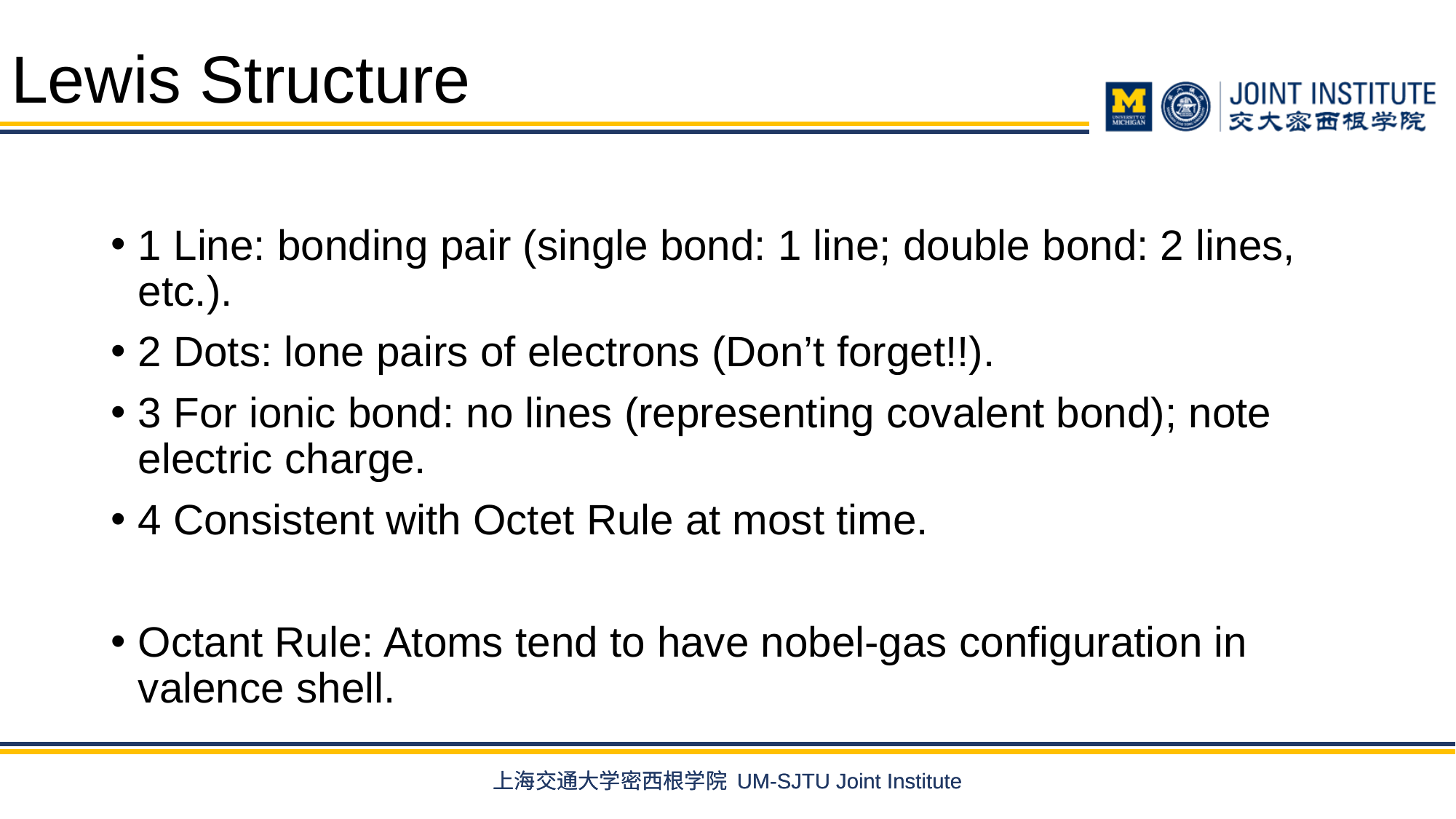

# Lewis Structure
1 Line: bonding pair (single bond: 1 line; double bond: 2 lines, etc.).
2 Dots: lone pairs of electrons (Don’t forget!!).
3 For ionic bond: no lines (representing covalent bond); note electric charge.
4 Consistent with Octet Rule at most time.

Octant Rule: Atoms tend to have nobel-gas configuration in valence shell.
9